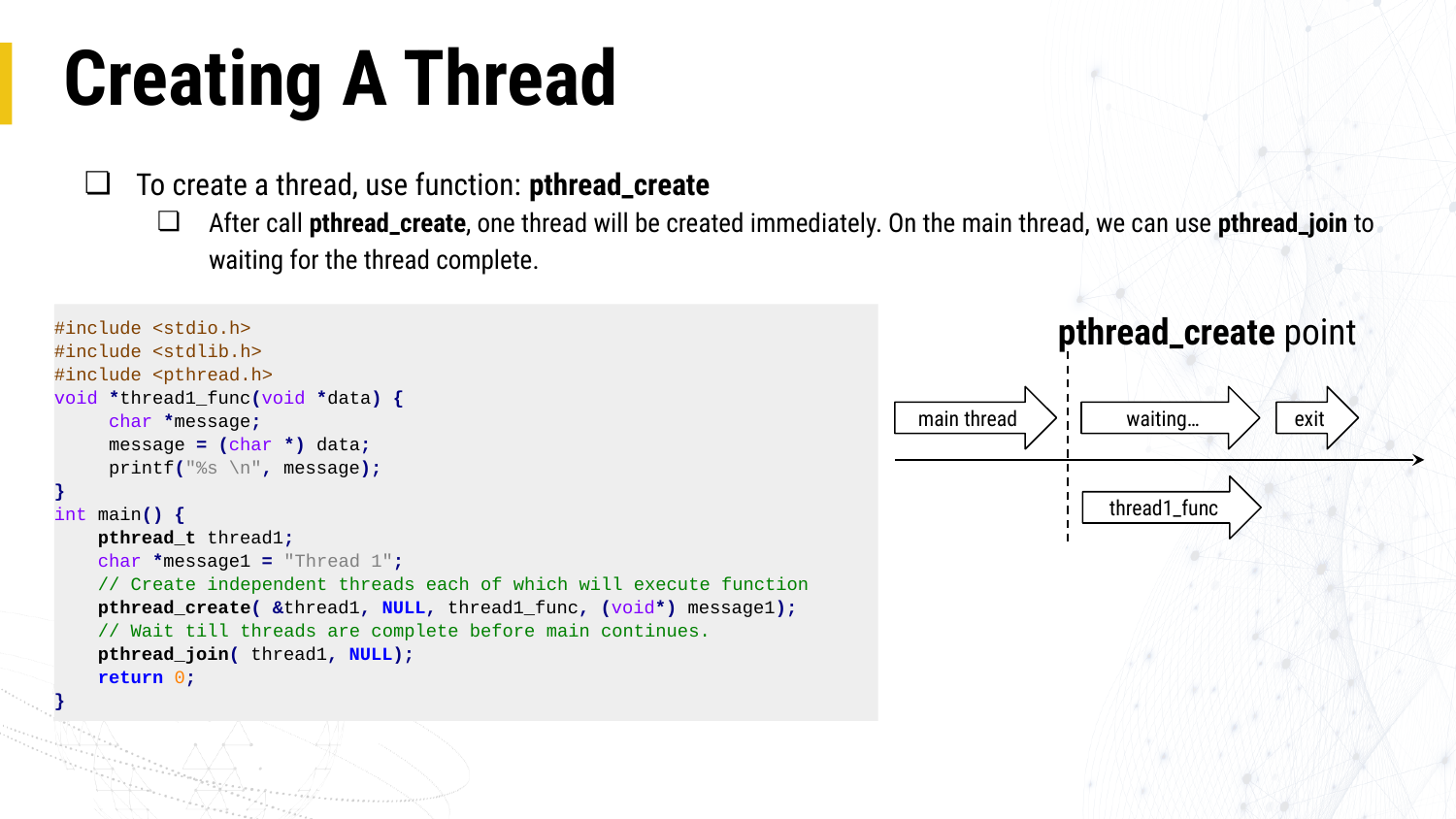

# Creating A Thread
To create a thread, use function: pthread_create
After call pthread_create, one thread will be created immediately. On the main thread, we can use pthread_join to waiting for the thread complete.
#include <stdio.h>
#include <stdlib.h>
#include <pthread.h>
void *thread1_func(void *data) {
     char *message;
     message = (char *) data;
     printf("%s \n", message);
}
int main() {
    pthread_t thread1;
    char *message1 = "Thread 1";
    // Create independent threads each of which will execute function
    pthread_create( &thread1, NULL, thread1_func, (void*) message1);
    // Wait till threads are complete before main continues.
    pthread_join( thread1, NULL);
    return 0;
}
pthread_create point
main thread
waiting…
exit
thread1_func